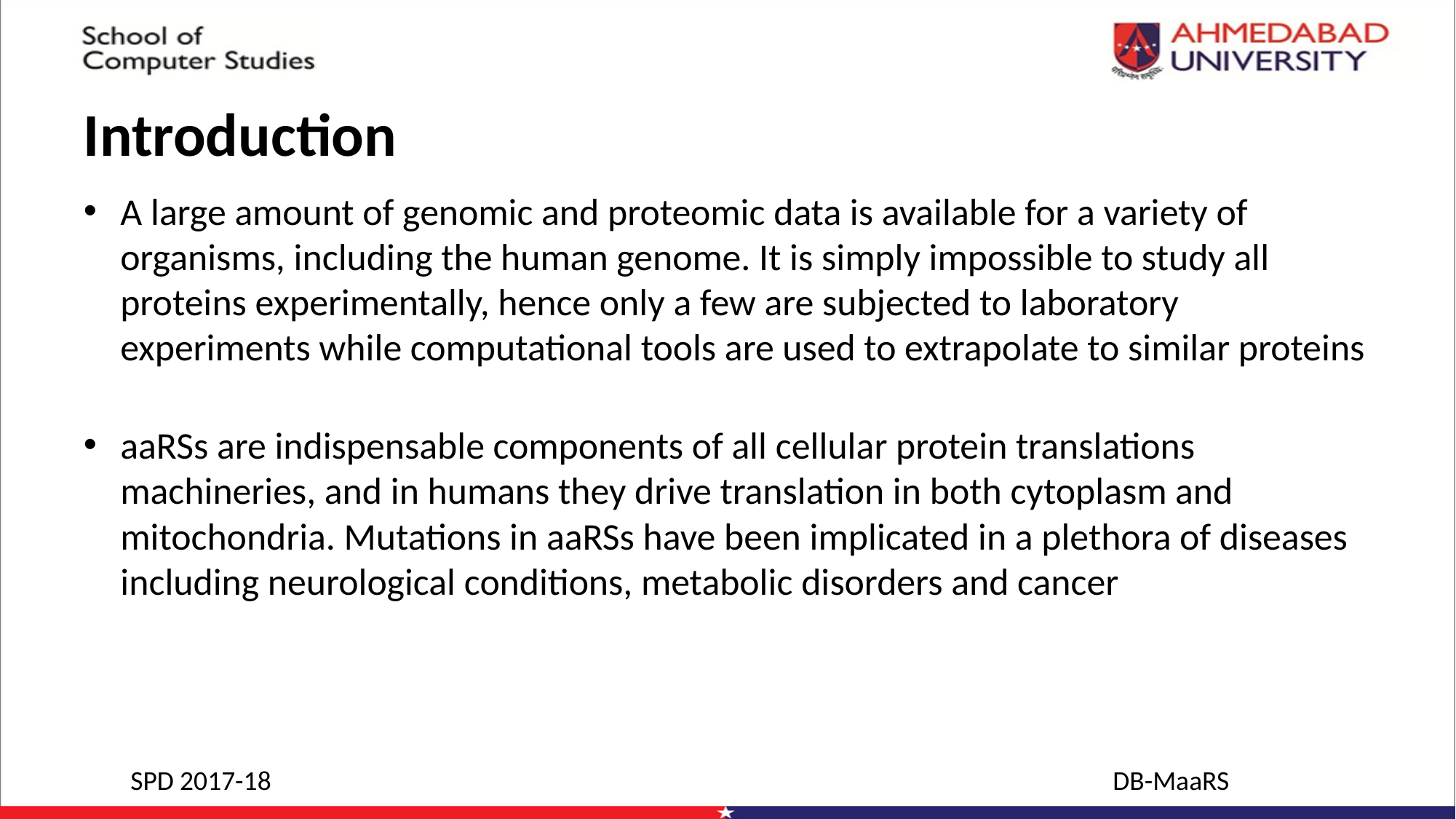

# Introduction
A large amount of genomic and proteomic data is available for a variety of organisms, including the human genome. It is simply impossible to study all proteins experimentally, hence only a few are subjected to laboratory experiments while computational tools are used to extrapolate to similar proteins
aaRSs are indispensable components of all cellular protein translations machineries, and in humans they drive translation in both cytoplasm and mitochondria. Mutations in aaRSs have been implicated in a plethora of diseases including neurological conditions, metabolic disorders and cancer
SPD 2017-18								DB-MaaRS